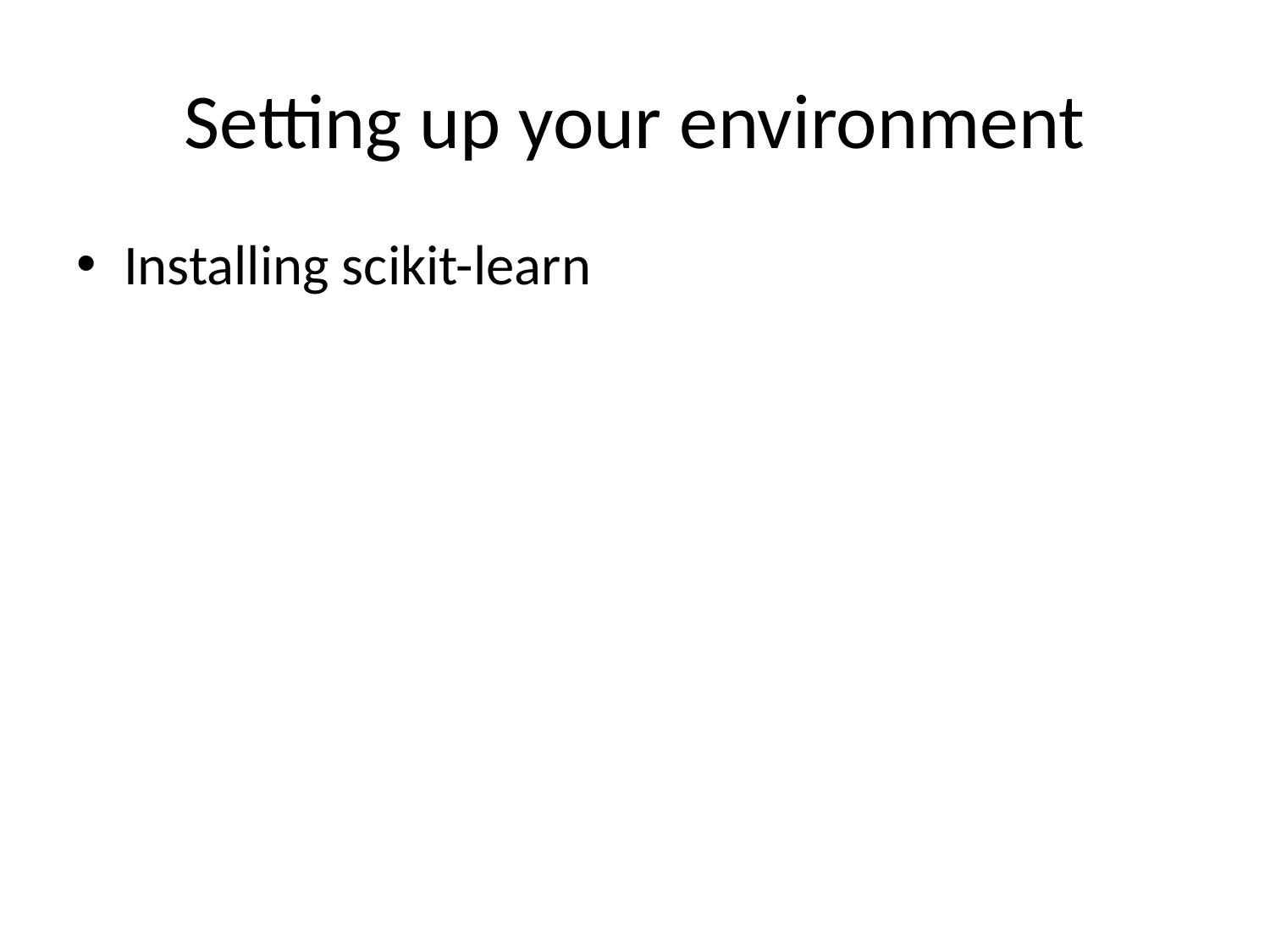

# Setting up your environment
Installing scikit-learn